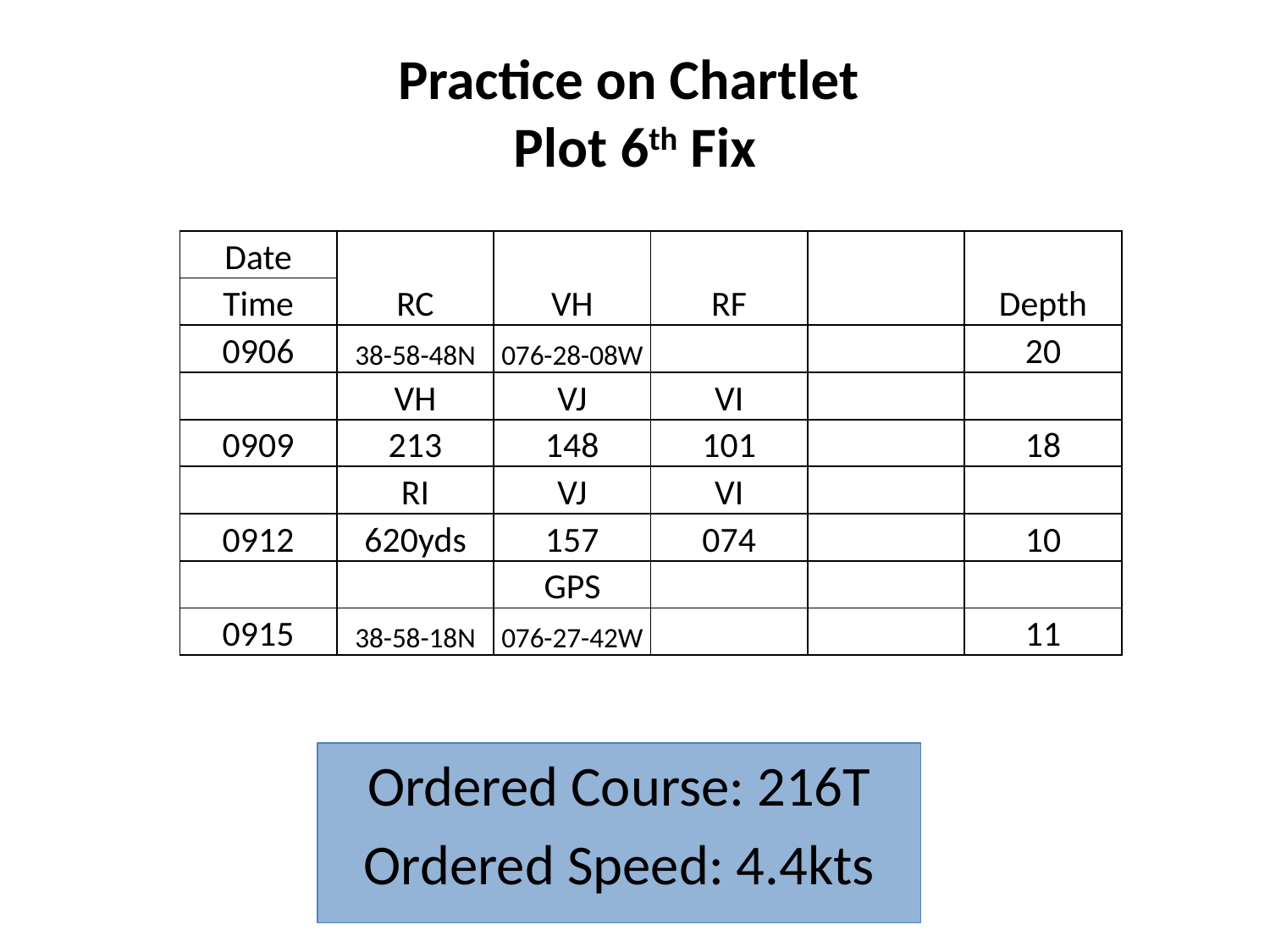

# Practice on Chartlet Plot 6th Fix
| Date | RC | VH | RF |  | Depth |
| --- | --- | --- | --- | --- | --- |
| Time |  |  |  |  |  |
| 0906 | 38-58-48N | 076-28-08W |  |  | 20 |
|  | VH | VJ | VI |  |  |
| 0909 | 213 | 148 | 101 |  | 18 |
|  | RI | VJ | VI |  |  |
| 0912 | 620yds | 157 | 074 |  | 10 |
|  |  | GPS |  |  |  |
| 0915 | 38-58-18N | 076-27-42W |  |  | 11 |
Ordered Course: 216T
Ordered Speed: 4.4kts